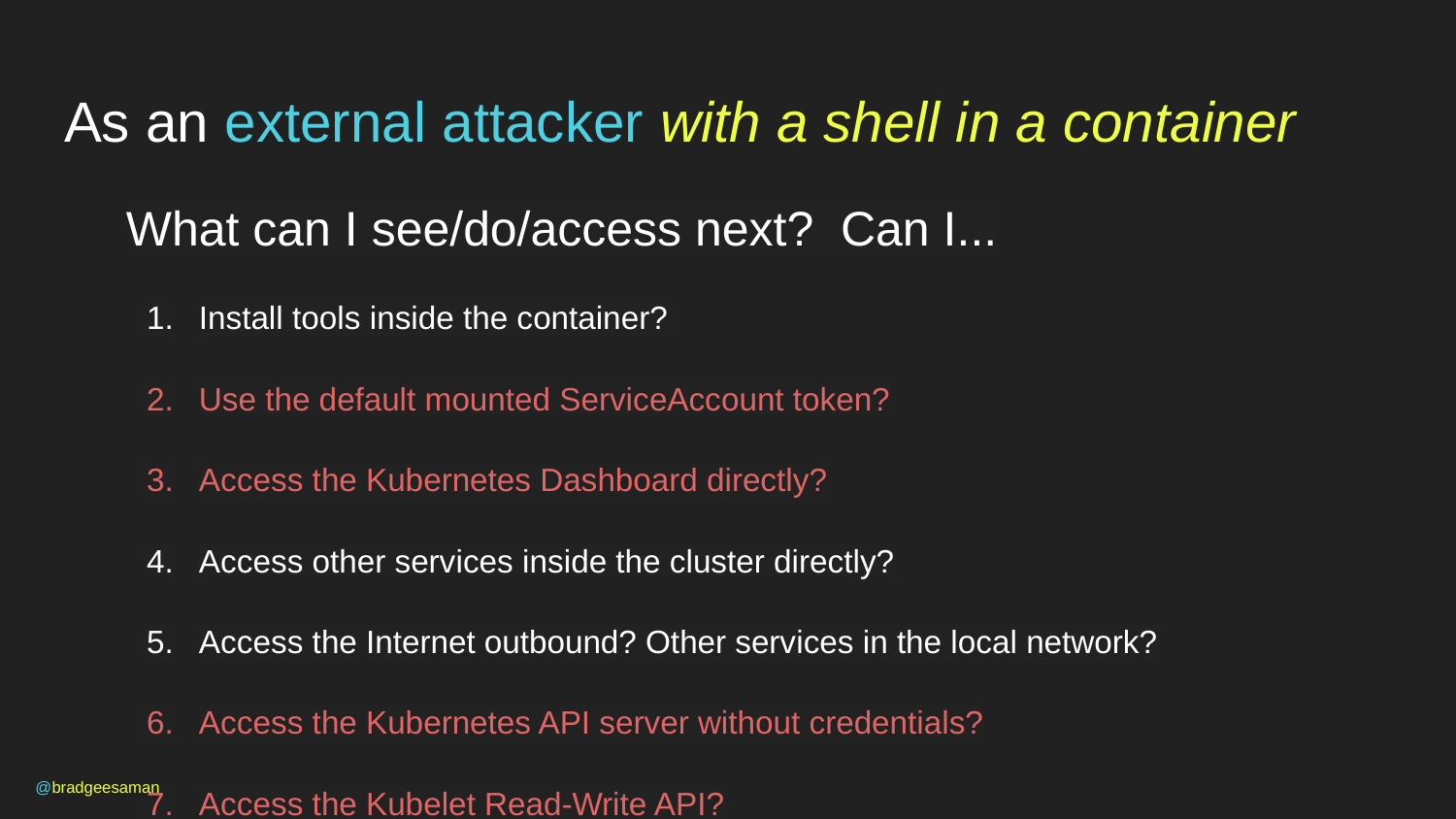

# As an external attacker with a shell in a container

What can I see/do/access next?  Can I...
Install tools inside the container?
Use the default mounted ServiceAccount token?
Access the Kubernetes Dashboard directly?
Access other services inside the cluster directly?
Access the Internet outbound? Other services in the local network?
Access the Kubernetes API server without credentials?
Access the Kubelet Read-Write API?
Access the ETCD service directly?
Read metrics from cAdvisor, heapster, Kubelet?
Access the Cloud Provider Metadata API?
@bradgeesaman